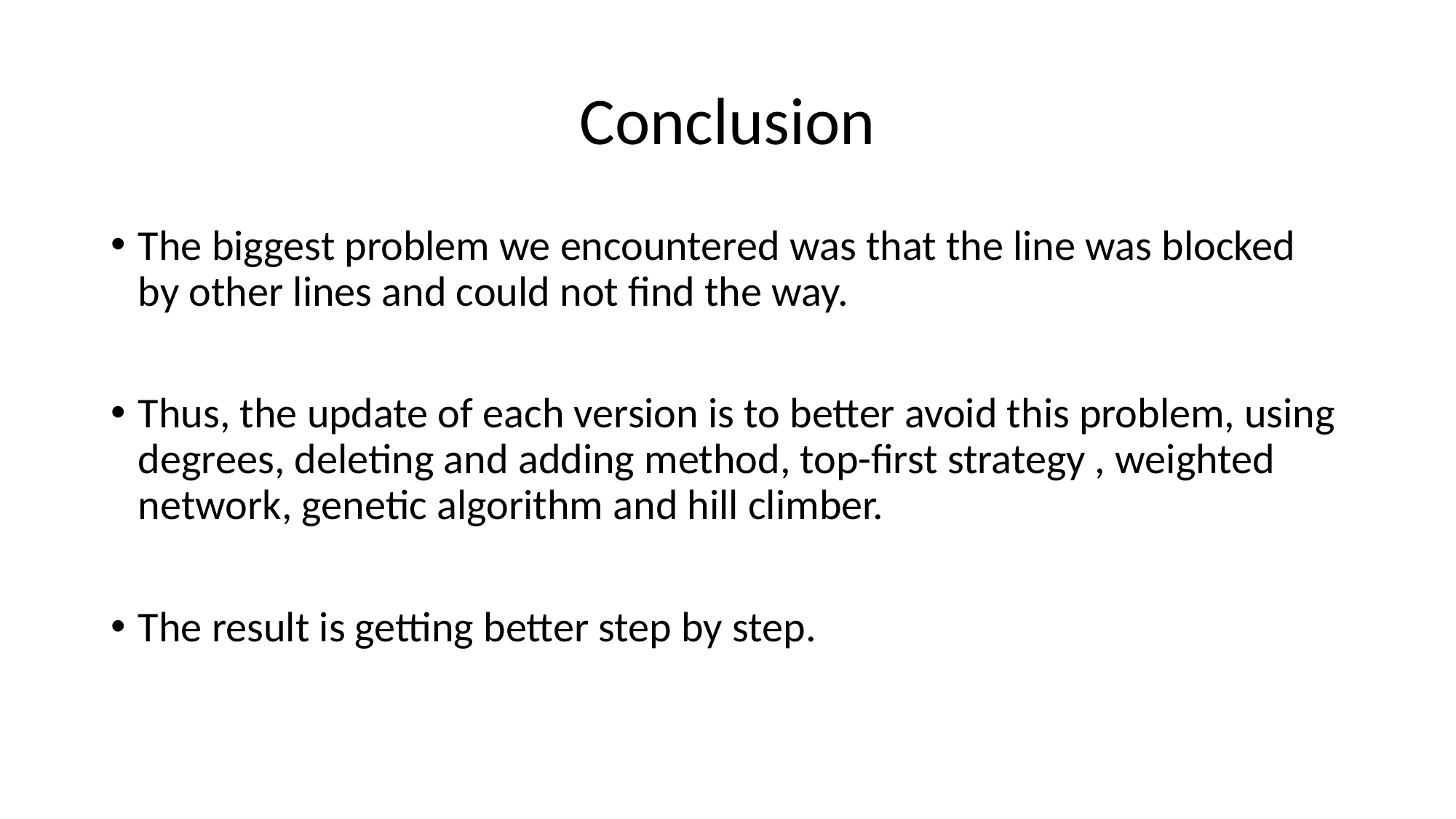

# Conclusion
The biggest problem we encountered was that the line was blocked by other lines and could not find the way.

Thus, the update of each version is to better avoid this problem, using degrees, deleting and adding method, top-first strategy , weighted network, genetic algorithm and hill climber.

The result is getting better step by step.